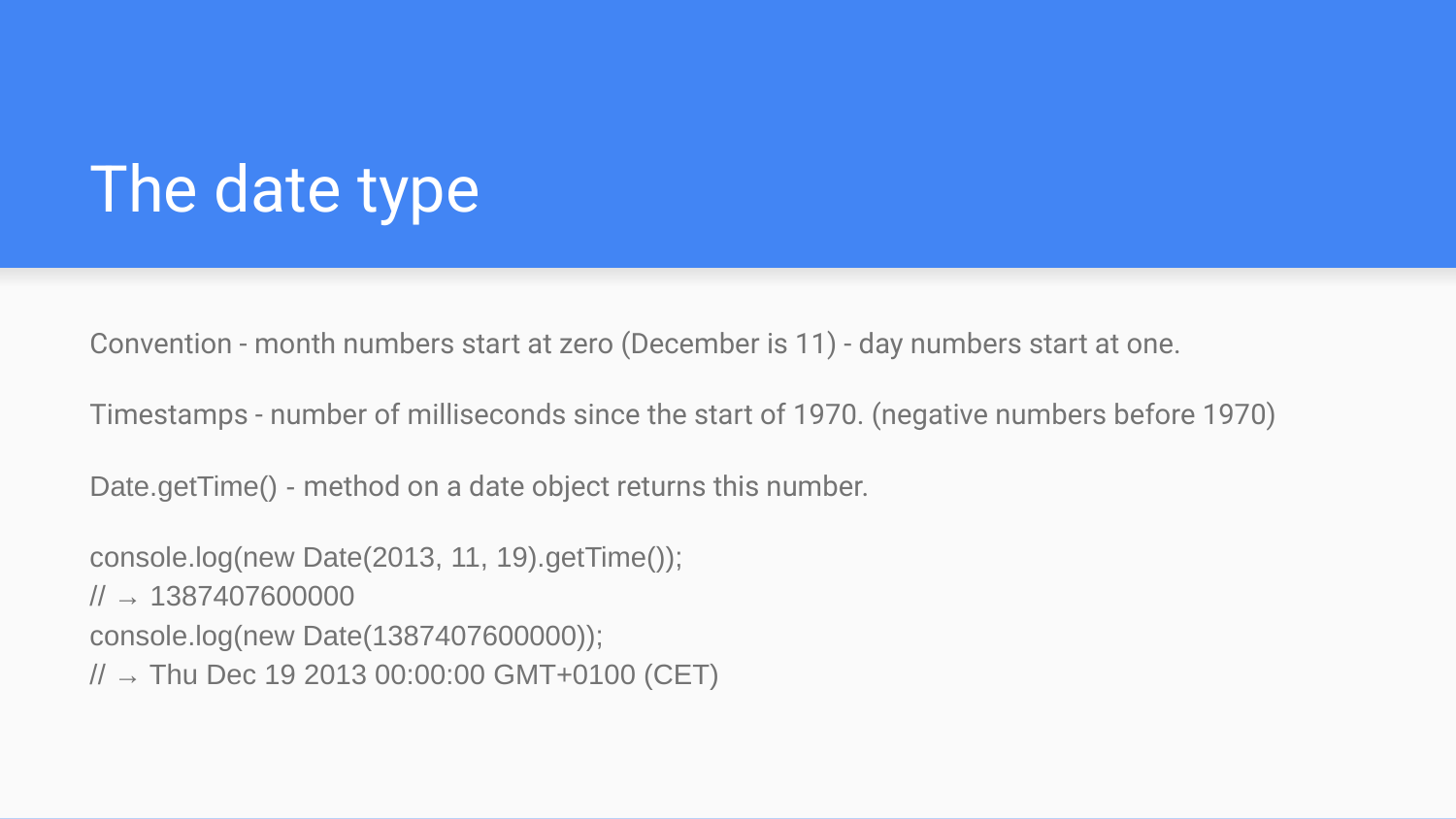

# The date type
Convention - month numbers start at zero (December is 11) - day numbers start at one.
Timestamps - number of milliseconds since the start of 1970. (negative numbers before 1970)
Date.getTime() - method on a date object returns this number.
console.log(new Date(2013, 11, 19).getTime());
// → 1387407600000
console.log(new Date(1387407600000));
// → Thu Dec 19 2013 00:00:00 GMT+0100 (CET)